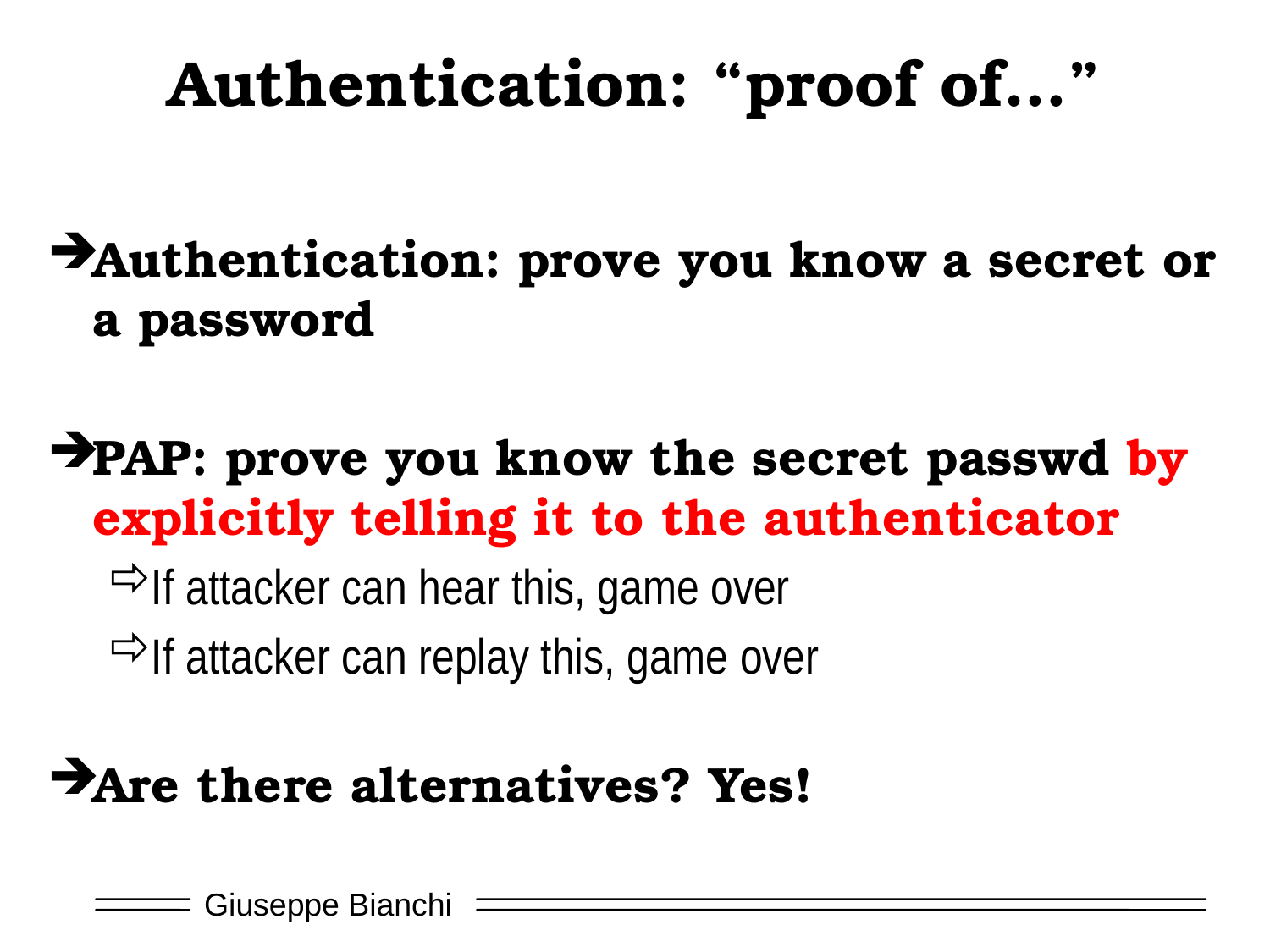

# Authentication: “proof of…”
Authentication: prove you know a secret or a password

PAP: prove you know the secret passwd by explicitly telling it to the authenticator
If attacker can hear this, game over
If attacker can replay this, game over

Are there alternatives? Yes!